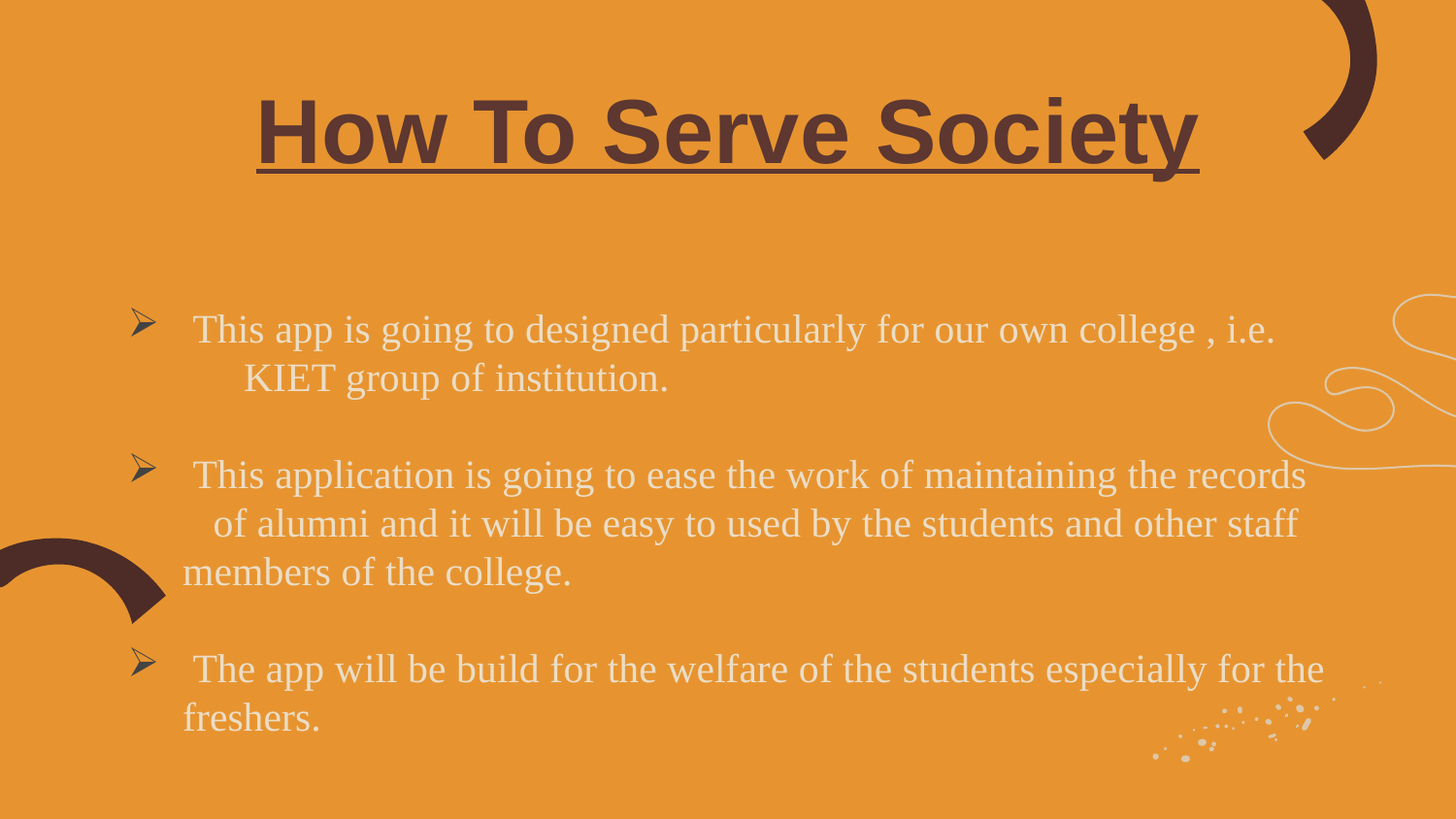

# How To Serve Society

 This app is going to designed particularly for our own college , i.e.            KIET group of institution.

 This application is going to ease the work of maintaining the records     of alumni and it will be easy to used by the students and other staff members of the college.

 The app will be build for the welfare of the students especially for the freshers.